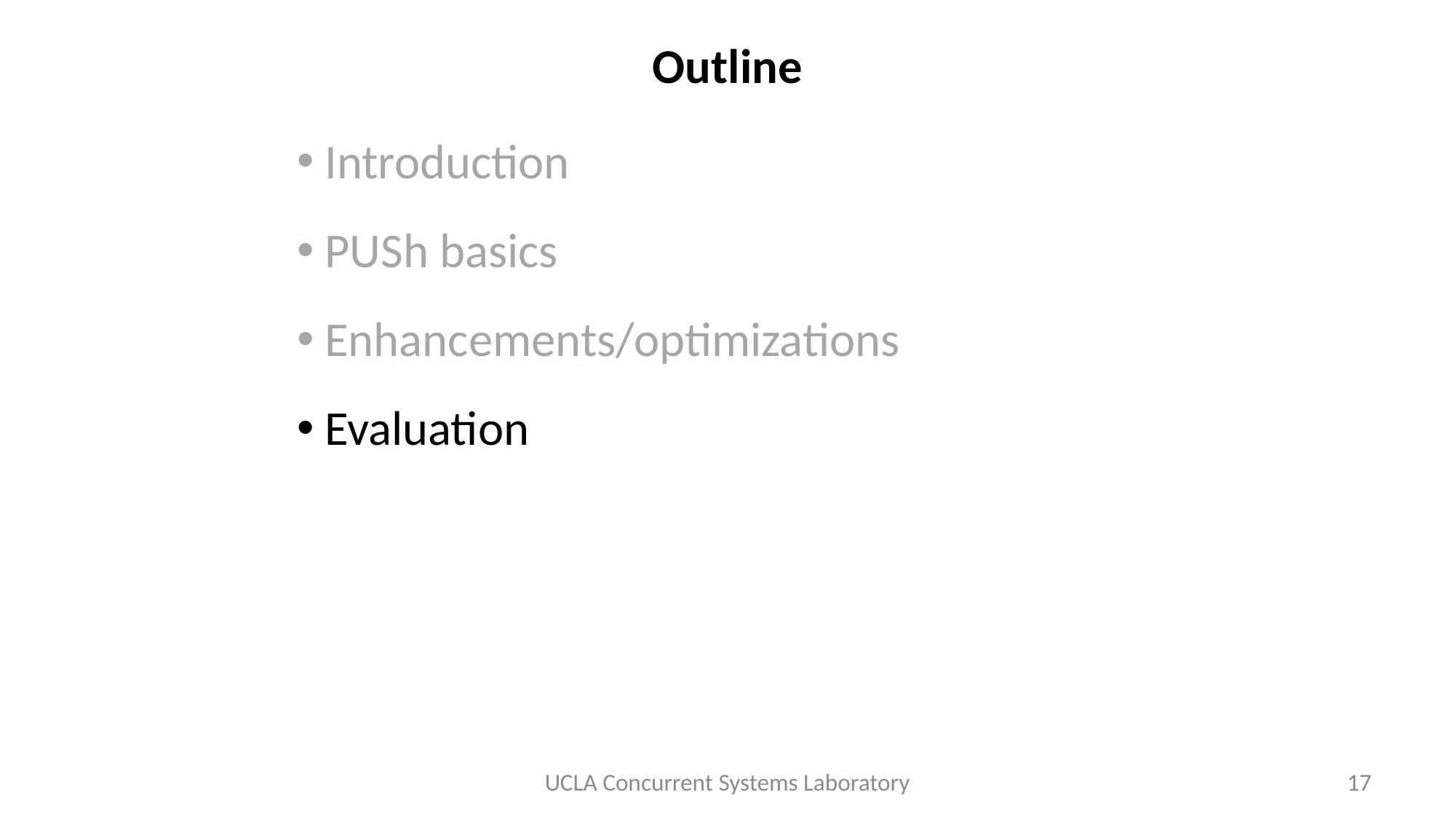

# Outline
Introduction
PUSh basics
Enhancements/optimizations
Evaluation

UCLA Concurrent Systems Laboratory
17